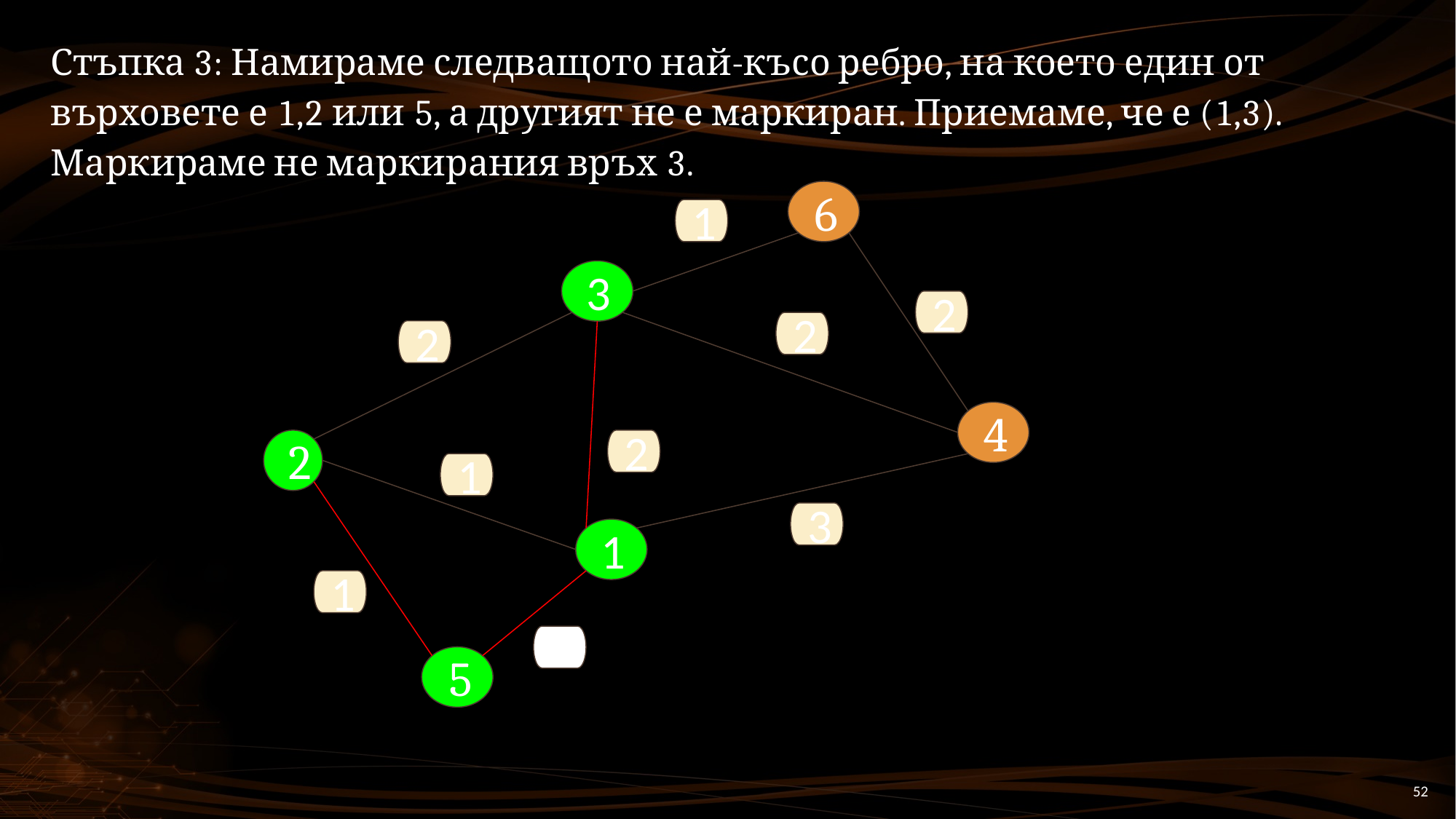

Стъпка 3: Намираме следващото най-късо ребро, на което един от върховете е 1,2 или 5, а другият не е маркиран. Приемаме, че е (1,3). Маркираме не маркирания връх 3.

6
1
3
2
2
2
4
2
2
1
3
1
1
1
5
52